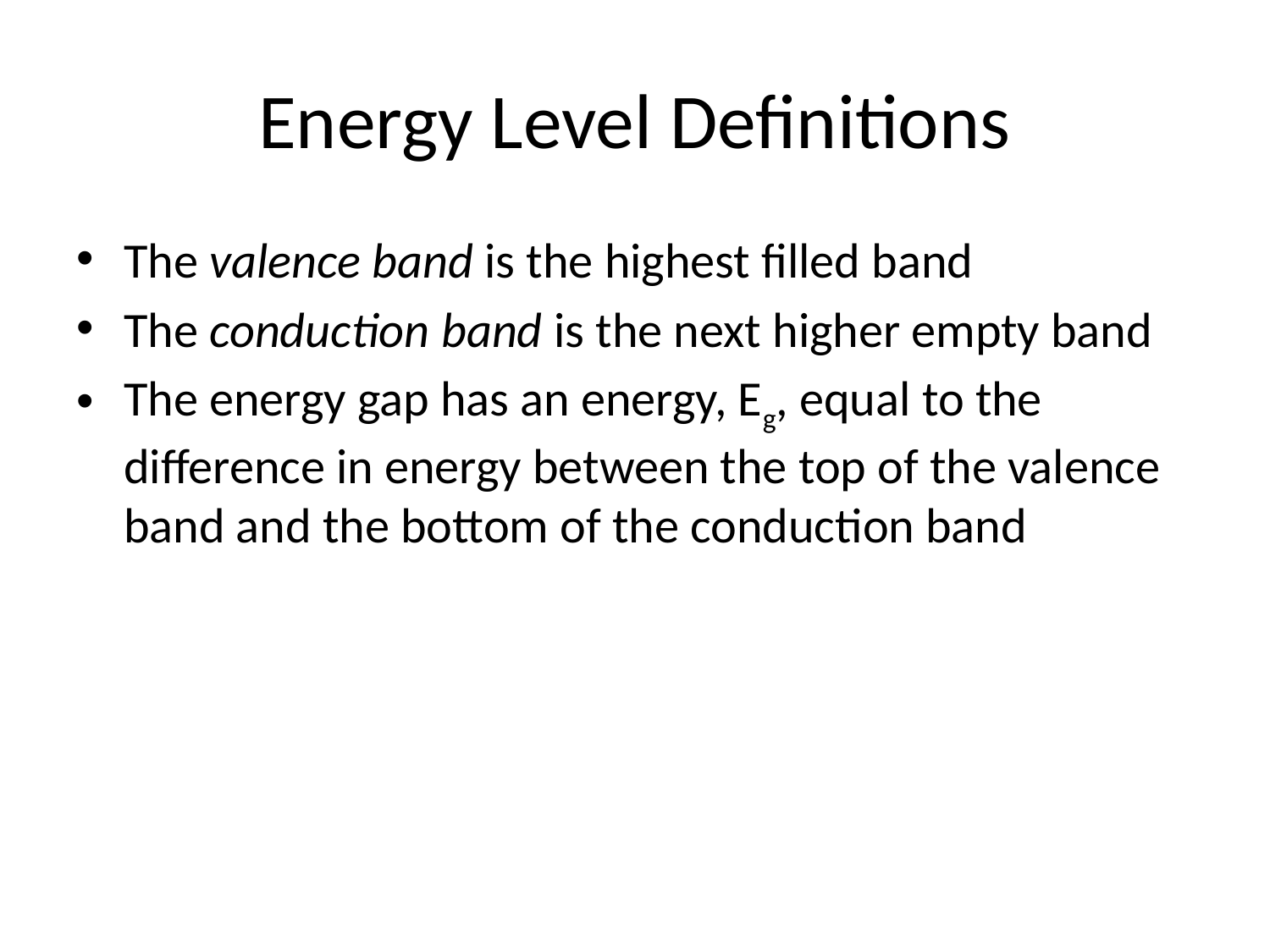

# Energy Level Definitions
The valence band is the highest filled band
The conduction band is the next higher empty band
The energy gap has an energy, Eg, equal to the difference in energy between the top of the valence band and the bottom of the conduction band